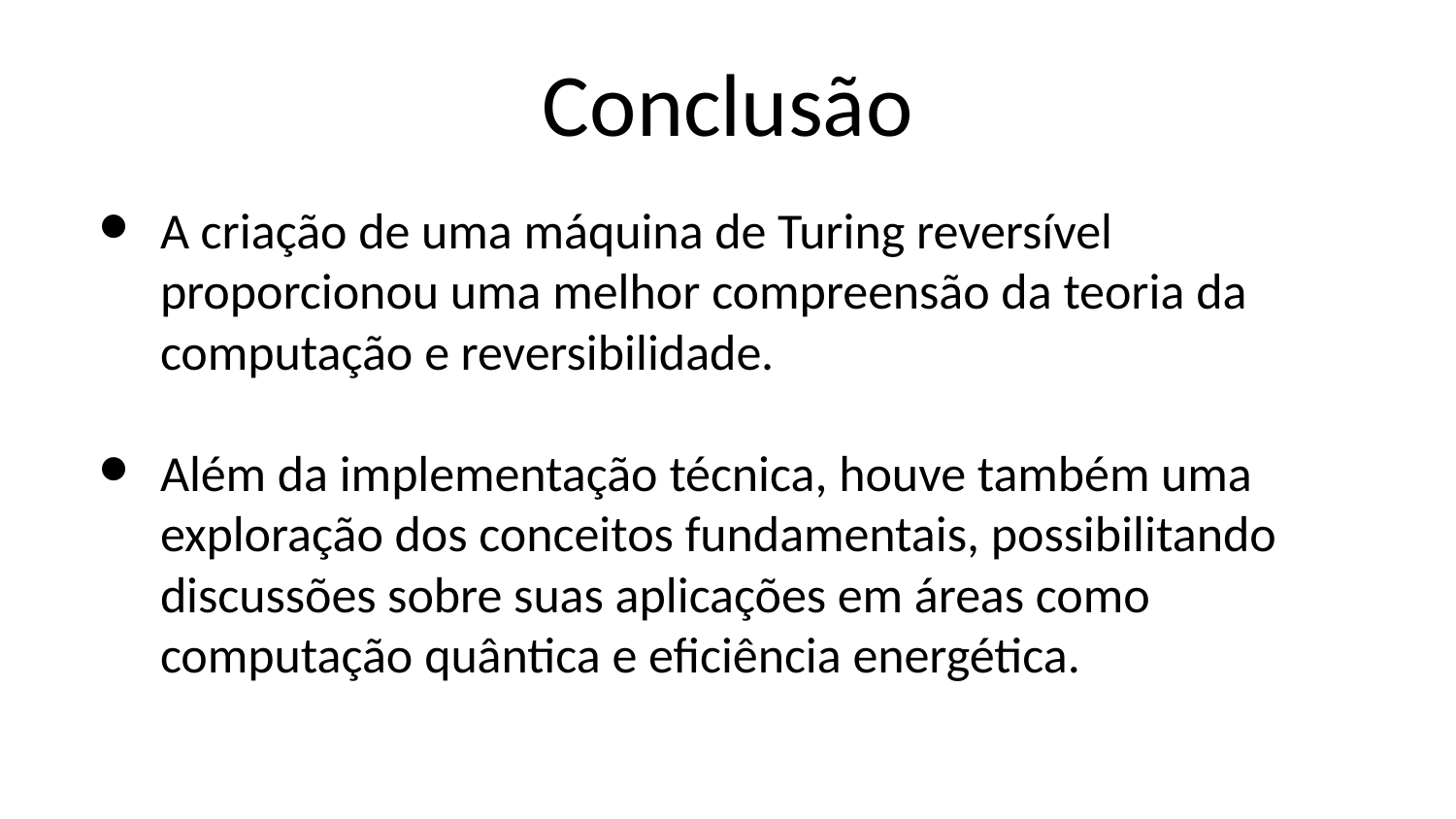

Conclusão
A criação de uma máquina de Turing reversível proporcionou uma melhor compreensão da teoria da computação e reversibilidade.

Além da implementação técnica, houve também uma exploração dos conceitos fundamentais, possibilitando discussões sobre suas aplicações em áreas como computação quântica e eficiência energética.